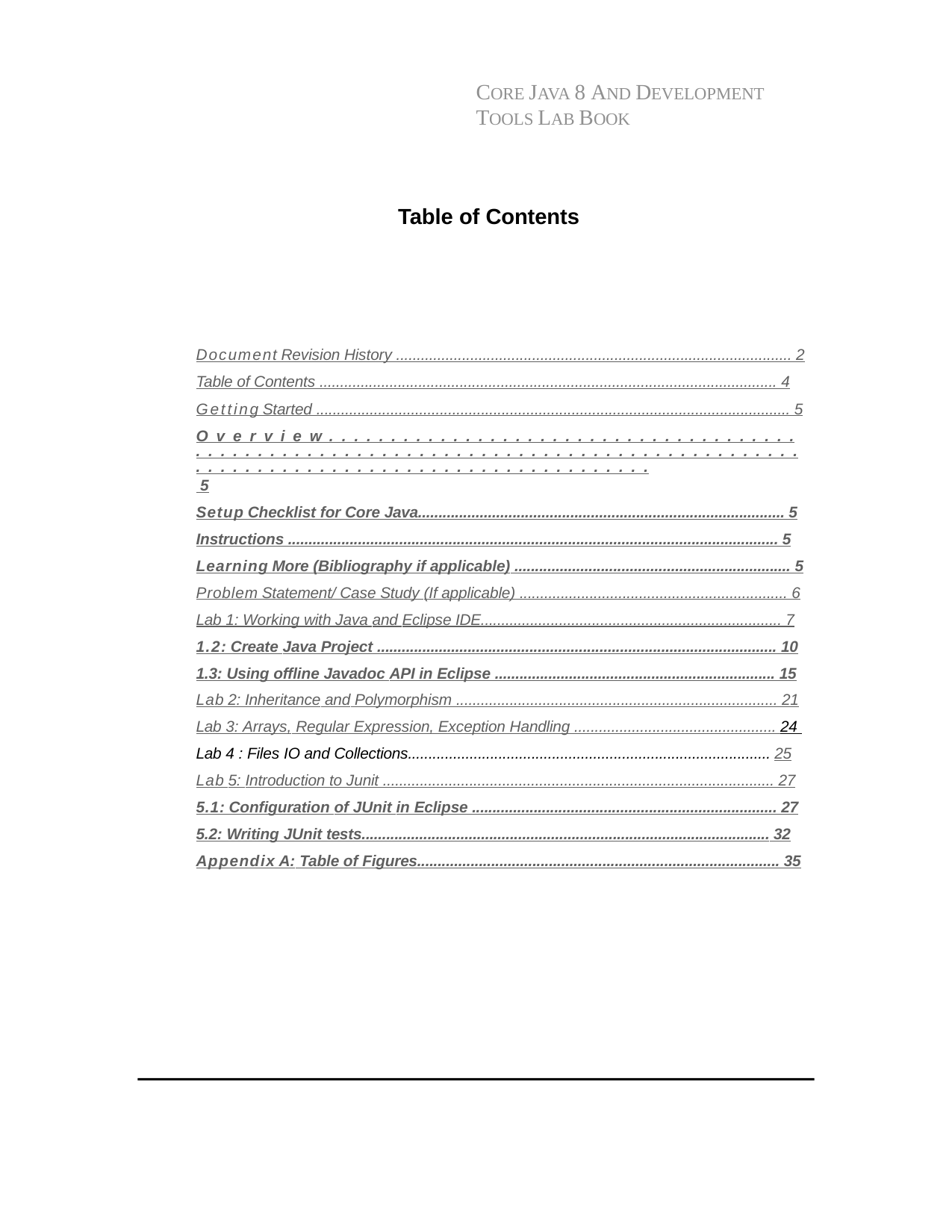

CORE JAVA 8 AND DEVELOPMENT  TOOLS LAB BOOK
Table of Contents
Document Revision History ................................................................................................ 2
Table of Contents ............................................................................................................... 4
Getting Started ................................................................................................................... 5
Overview............................................................................................................................ 5
Setup Checklist for Core Java......................................................................................... 5
Instructions ....................................................................................................................... 5
Learning More (Bibliography if applicable) ................................................................... 5
Problem Statement/ Case Study (If applicable) ................................................................. 6
Lab 1: Working with Java and Eclipse IDE......................................................................... 7
1.2: Create Java Project ................................................................................................. 10
1.3: Using offline Javadoc API in Eclipse .................................................................... 15
Lab 2: Inheritance and Polymorphism .............................................................................. 21
Lab 3: Arrays, Regular Expression, Exception Handling ................................................. 24  Lab 4 : Files IO and Collections........................................................................................ 25
Lab 5: Introduction to Junit ............................................................................................... 27
5.1: Configuration of JUnit in Eclipse .......................................................................... 27
5.2: Writing JUnit tests................................................................................................... 32
Appendix A: Table of Figures........................................................................................ 35